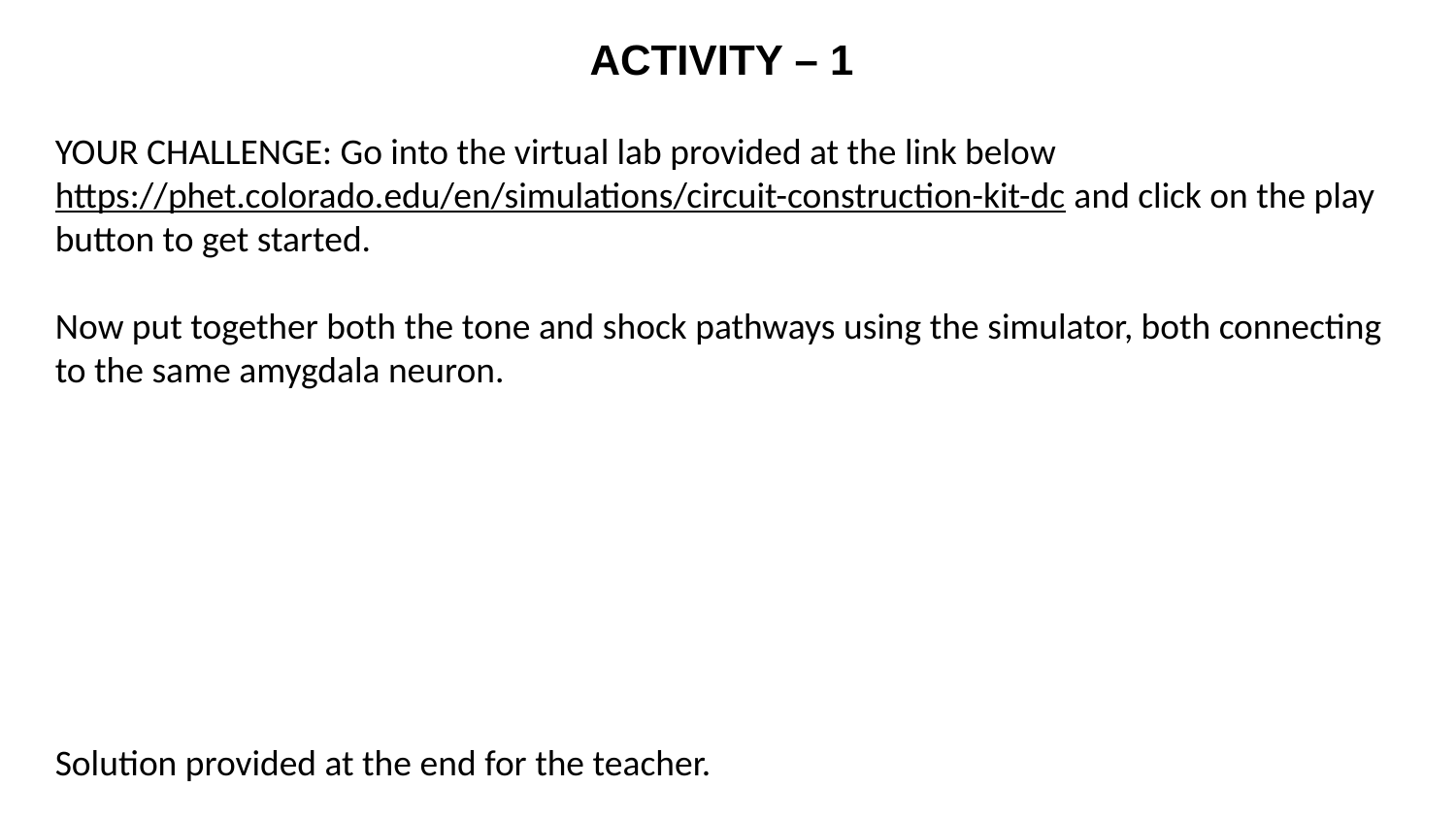

ACTIVITY – 1

YOUR CHALLENGE: Go into the virtual lab provided at the link below https://phet.colorado.edu/en/simulations/circuit-construction-kit-dc and click on the play button to get started.

Now put together both the tone and shock pathways using the simulator, both connecting to the same amygdala neuron.

Solution provided at the end for the teacher.